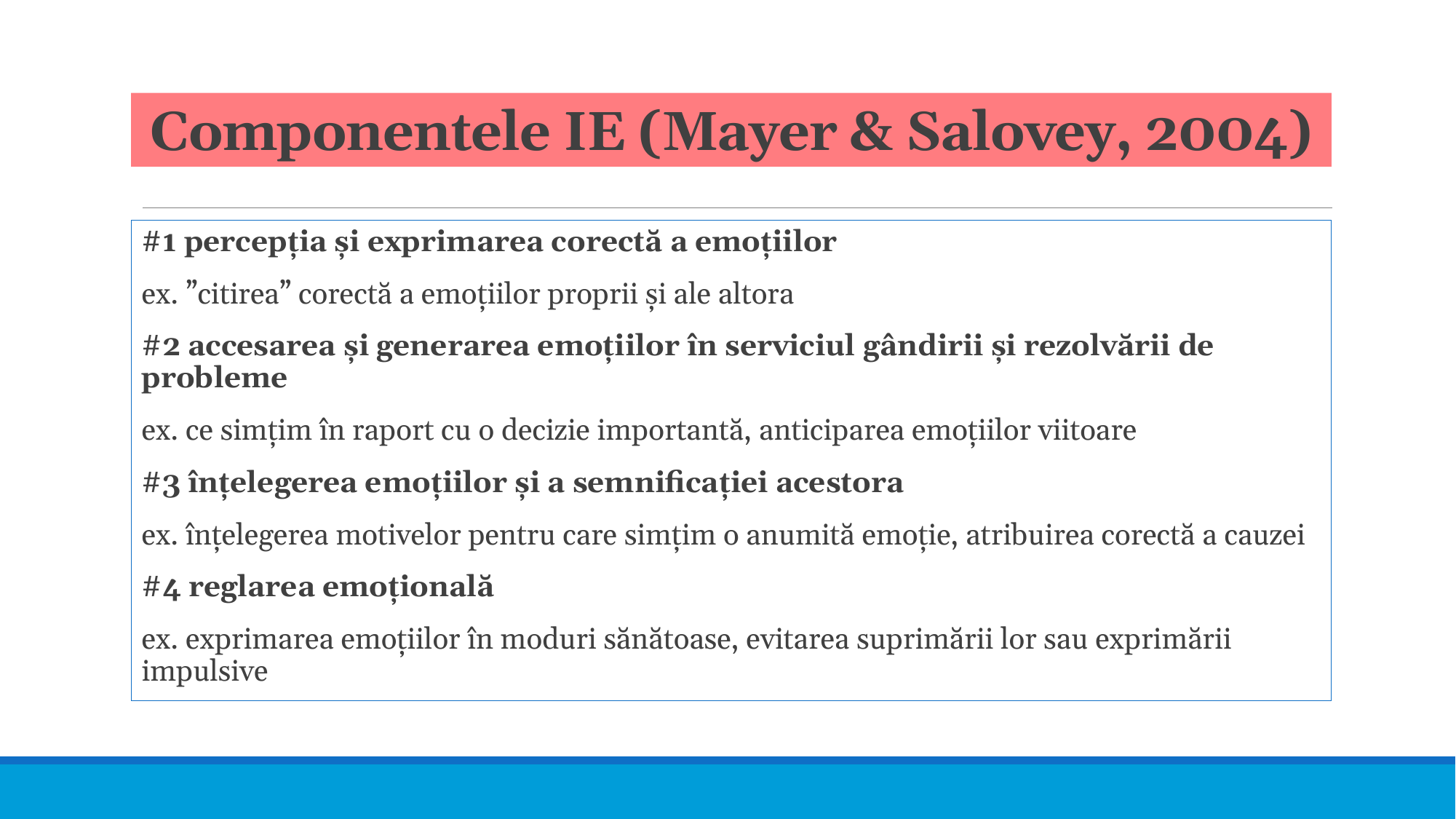

# Componentele IE (Mayer & Salovey, 2004)
#1 percepția și exprimarea corectă a emoțiilor
ex. ”citirea” corectă a emoțiilor proprii și ale altora
#2 accesarea și generarea emoțiilor în serviciul gândirii și rezolvării de probleme
ex. ce simțim în raport cu o decizie importantă, anticiparea emoțiilor viitoare
#3 înțelegerea emoțiilor și a semnificației acestora
ex. înțelegerea motivelor pentru care simțim o anumită emoție, atribuirea corectă a cauzei
#4 reglarea emoțională
ex. exprimarea emoțiilor în moduri sănătoase, evitarea suprimării lor sau exprimării impulsive